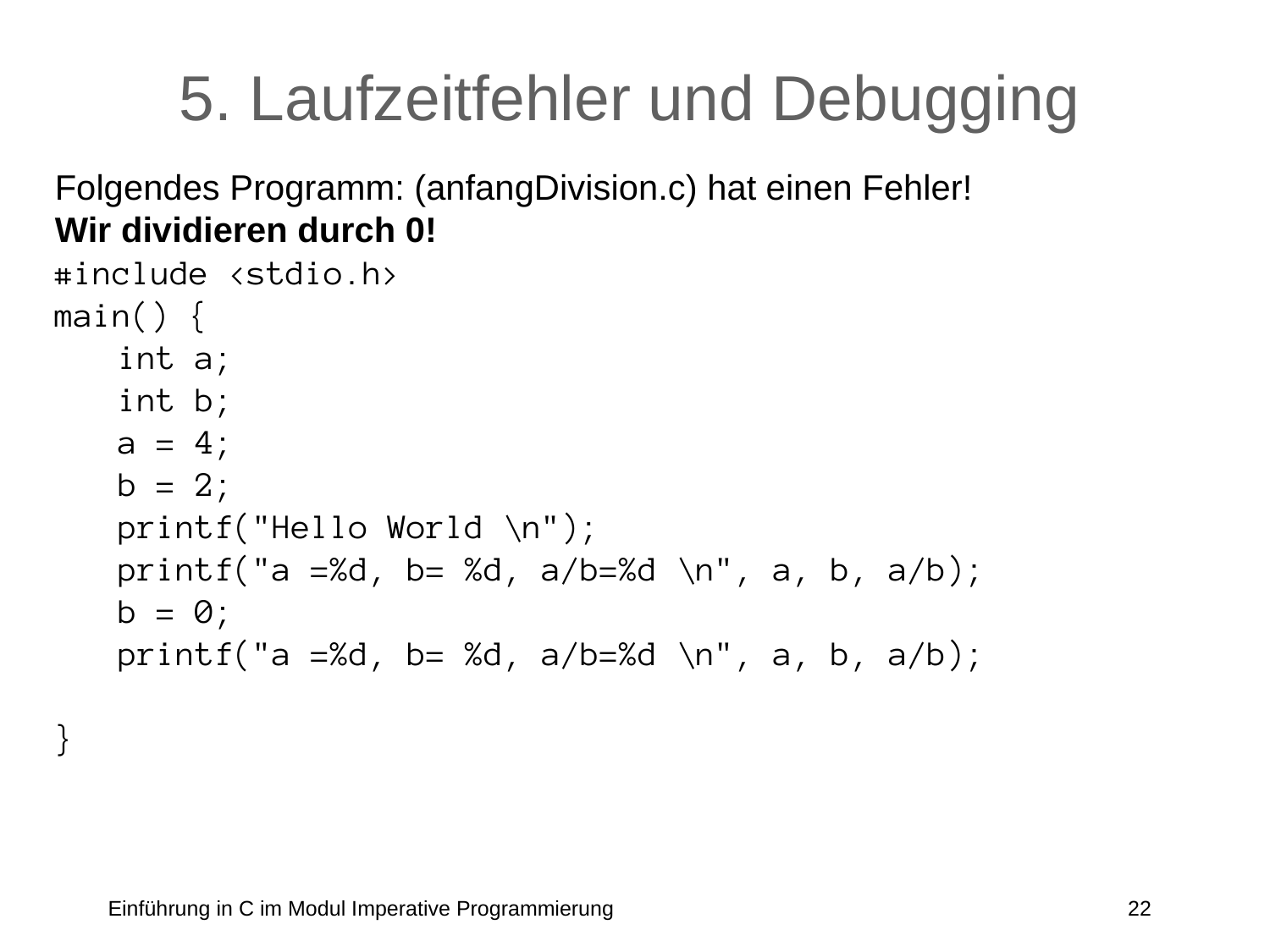

# 5. Laufzeitfehler und Debugging
Folgendes Programm: (anfangDivision.c) hat einen Fehler!
Wir dividieren durch 0!
#include <stdio.h>
main() {
	int a;
	int b;
	a = 4;
	b = 2;
	printf("Hello World \n");
	printf("a =%d, b= %d, a/b=%d \n", a, b, a/b);
	b = 0;
	printf("a =%d, b= %d, a/b=%d \n", a, b, a/b);

}
Einführung in C im Modul Imperative Programmierung
22